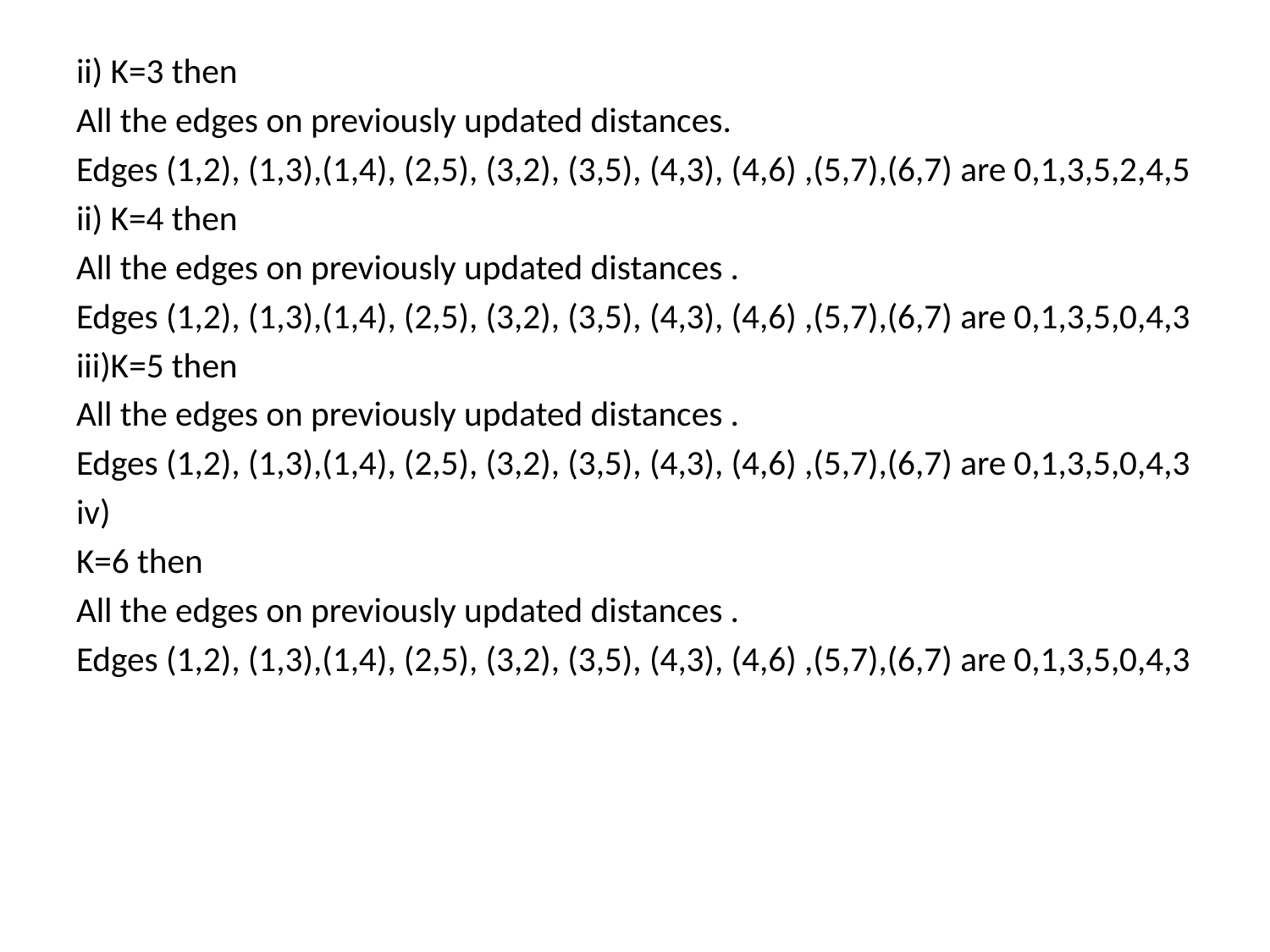

ii) K=3 then
All the edges on previously updated distances.
Edges (1,2), (1,3),(1,4), (2,5), (3,2), (3,5), (4,3), (4,6) ,(5,7),(6,7) are 0,1,3,5,2,4,5
ii) K=4 then
All the edges on previously updated distances .
Edges (1,2), (1,3),(1,4), (2,5), (3,2), (3,5), (4,3), (4,6) ,(5,7),(6,7) are 0,1,3,5,0,4,3
iii)K=5 then
All the edges on previously updated distances .
Edges (1,2), (1,3),(1,4), (2,5), (3,2), (3,5), (4,3), (4,6) ,(5,7),(6,7) are 0,1,3,5,0,4,3
iv)
K=6 then
All the edges on previously updated distances .
Edges (1,2), (1,3),(1,4), (2,5), (3,2), (3,5), (4,3), (4,6) ,(5,7),(6,7) are 0,1,3,5,0,4,3